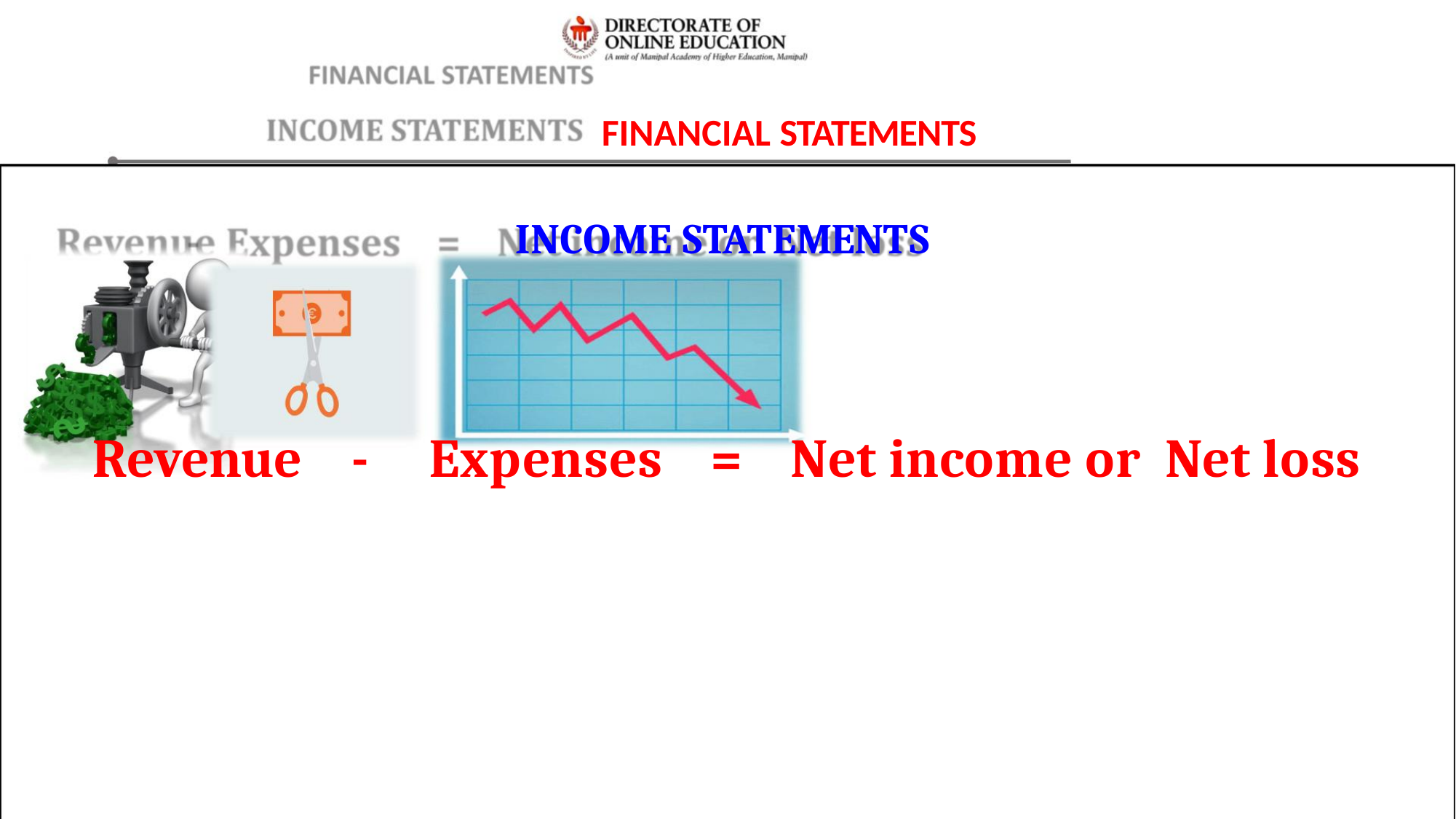

FINANCIAL STATEMENTS
INCOME STATEMENTS
Revenue - Expenses = Net income or Net loss